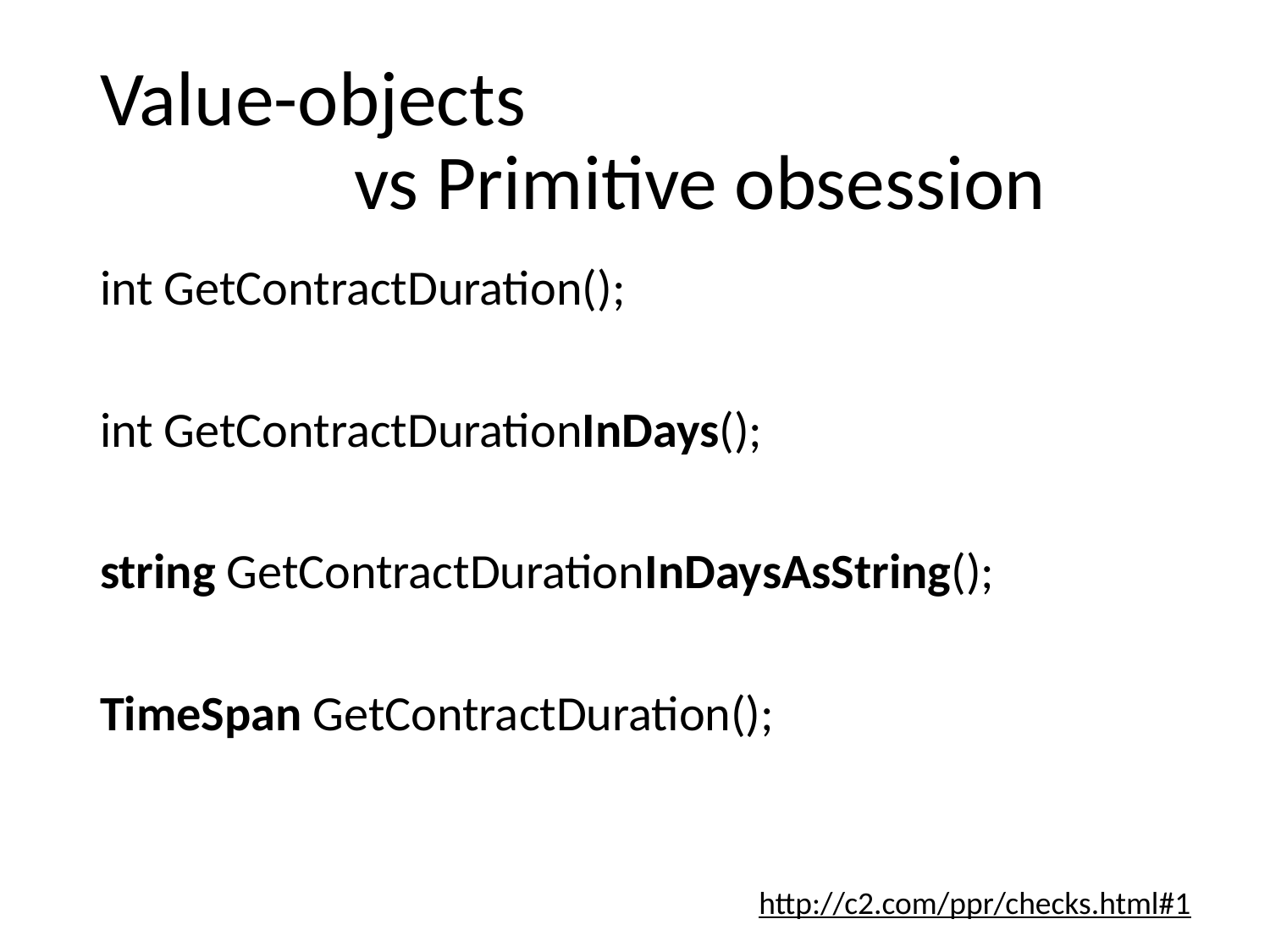

# Value-objects vs Primitive obsession
int GetContractDuration();

int GetContractDurationInDays();

string GetContractDurationInDaysAsString();

TimeSpan GetContractDuration();

http://c2.com/ppr/checks.html#1